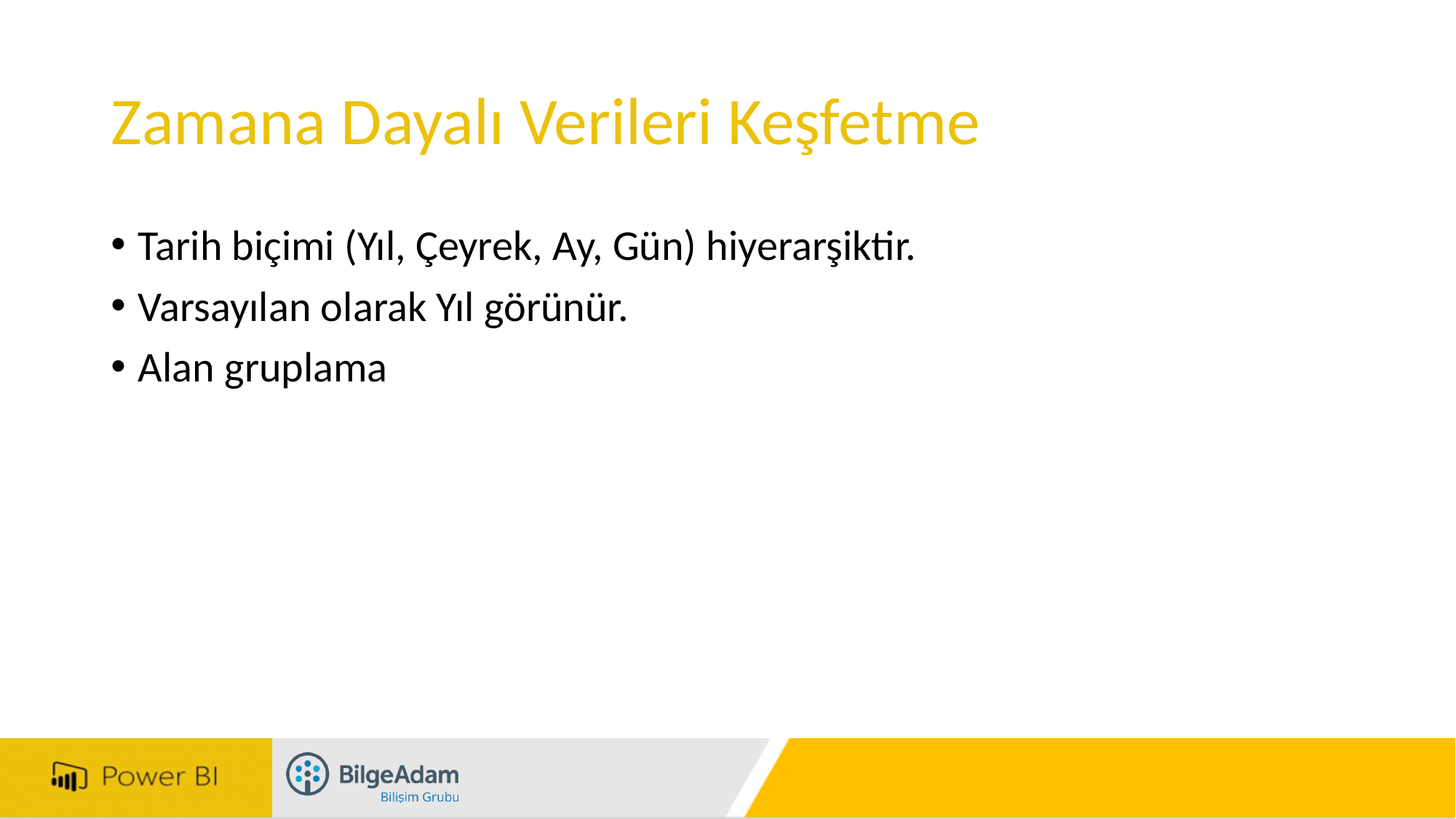

# Zamana Dayalı Verileri Keşfetme
Tarih biçimi (Yıl, Çeyrek, Ay, Gün) hiyerarşiktir.
Varsayılan olarak Yıl görünür.
Alan gruplama